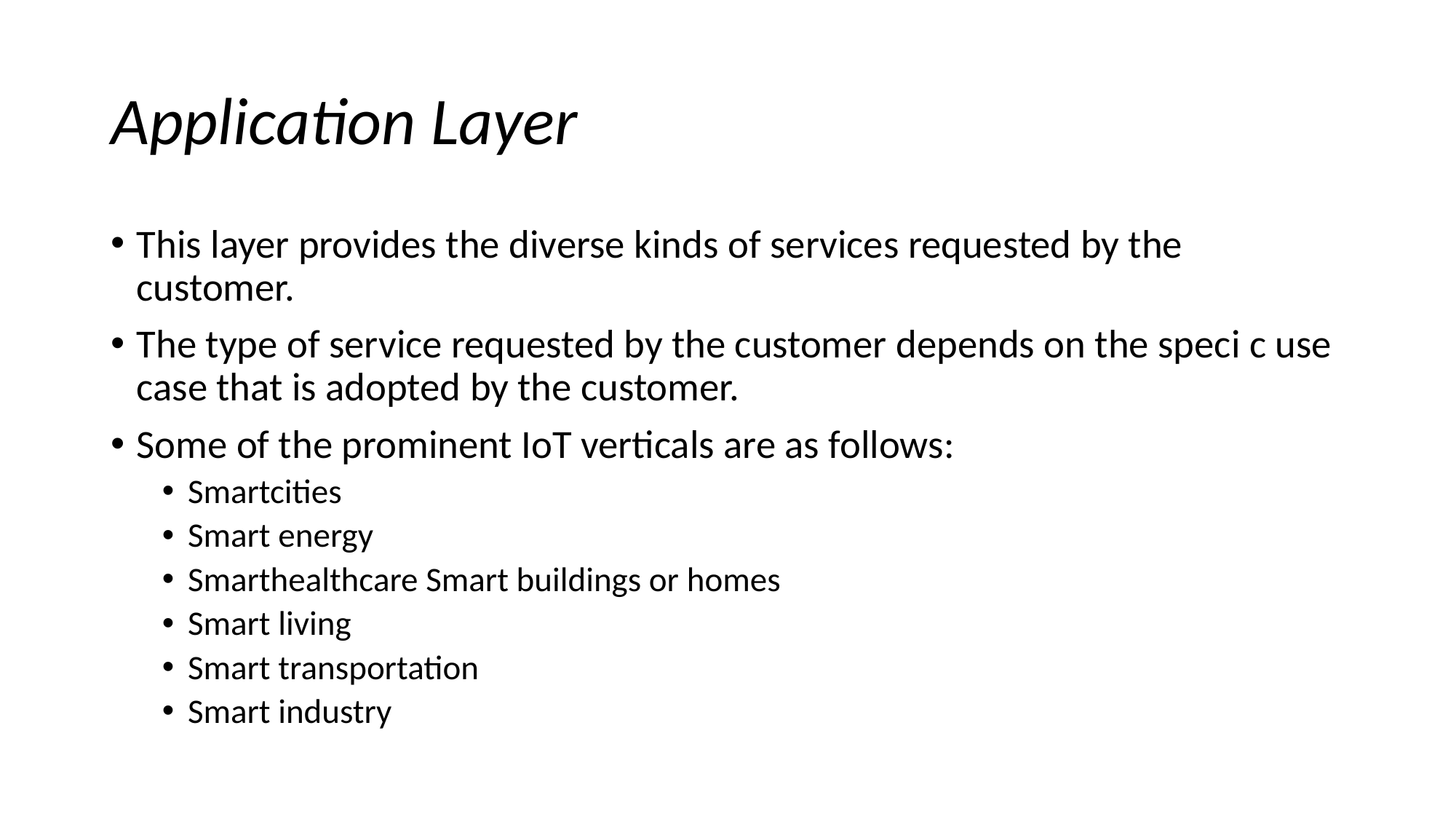

# Application Layer
This layer provides the diverse kinds of services requested by the customer.
The type of service requested by the customer depends on the speci c use case that is adopted by the customer.
Some of the prominent IoT verticals are as follows:
Smartcities
Smart energy
Smarthealthcare Smart buildings or homes
Smart living
Smart transportation
Smart industry